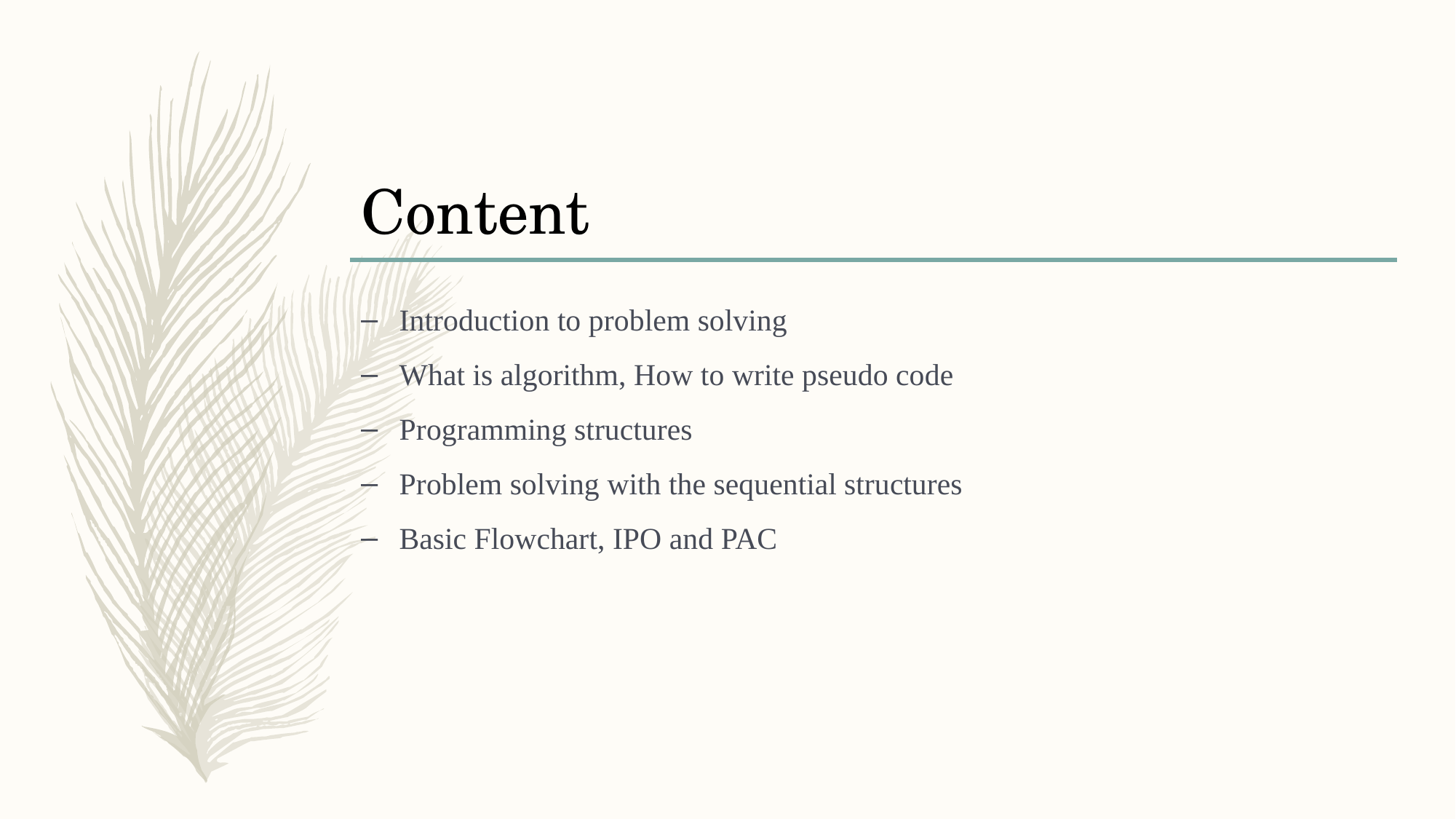

# Content
Introduction to problem solving
What is algorithm, How to write pseudo code
Programming structures
Problem solving with the sequential structures
Basic Flowchart, IPO and PAC